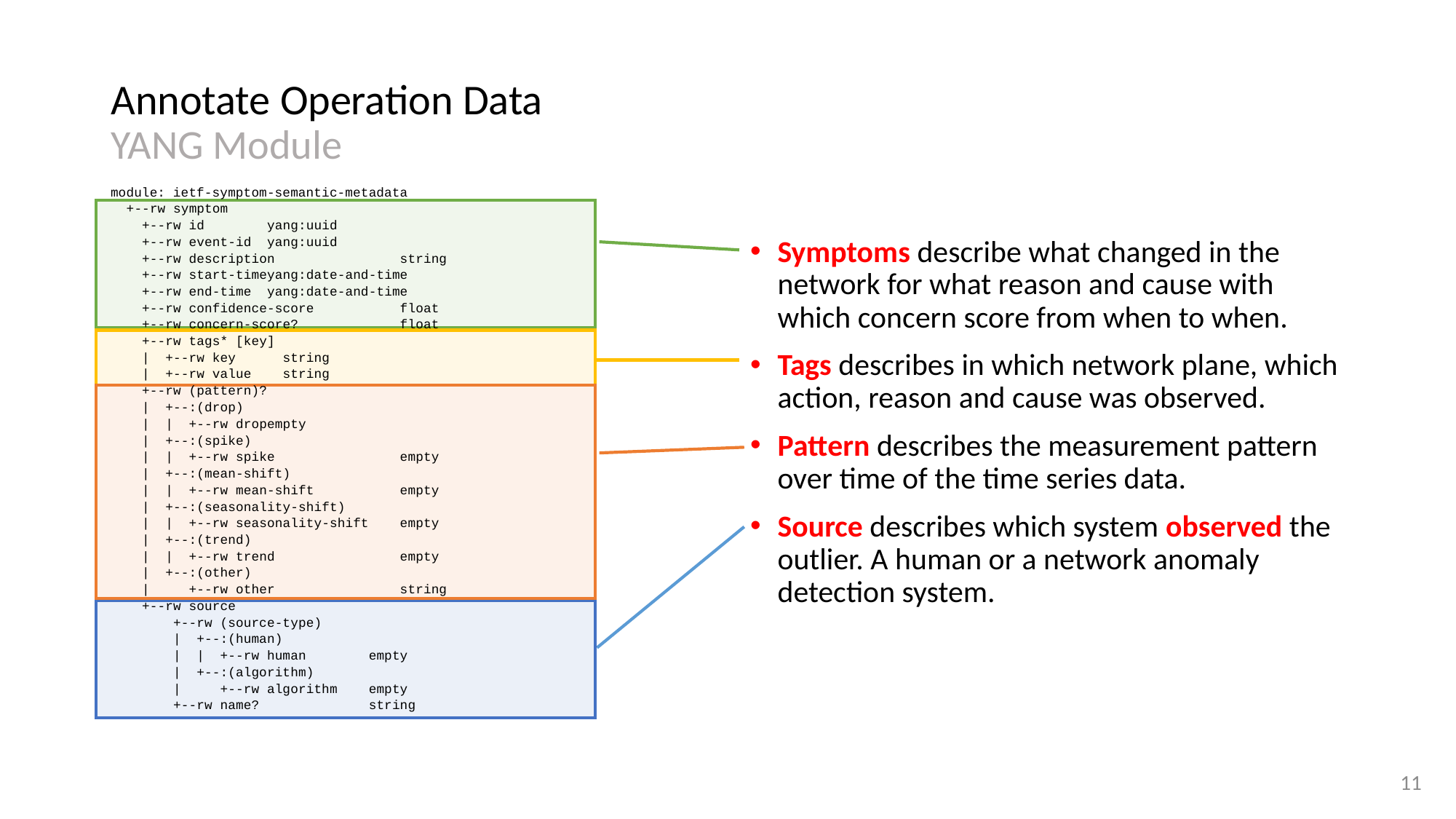

# Annotate Operation Data YANG Module
module: ietf-symptom-semantic-metadata
  +--rw symptom
    +--rw id        yang:uuid
    +--rw event-id  yang:uuid
    +--rw description                string
    +--rw start-timeyang:date-and-time
    +--rw end-time  yang:date-and-time
    +--rw confidence-score           float
    +--rw concern-score?             float
    +--rw tags* [key]
    |  +--rw key      string
    |  +--rw value    string
    +--rw (pattern)?
    |  +--:(drop)
    |  |  +--rw dropempty
    |  +--:(spike)
    |  |  +--rw spike                empty
    |  +--:(mean-shift)
    |  |  +--rw mean-shift           empty
    |  +--:(seasonality-shift)
    |  |  +--rw seasonality-shift    empty
    |  +--:(trend)
    |  |  +--rw trend                empty
    |  +--:(other)
    |     +--rw other                string
    +--rw source
        +--rw (source-type)
        |  +--:(human)
        |  |  +--rw human        empty
        |  +--:(algorithm)
        |     +--rw algorithm    empty
        +--rw name?              string

Symptoms describe what changed in the network for what reason and cause with which concern score from when to when.
Tags describes in which network plane, which action, reason and cause was observed.
Pattern describes the measurement pattern over time of the time series data.
Source describes which system observed the outlier. A human or a network anomaly detection system.

11